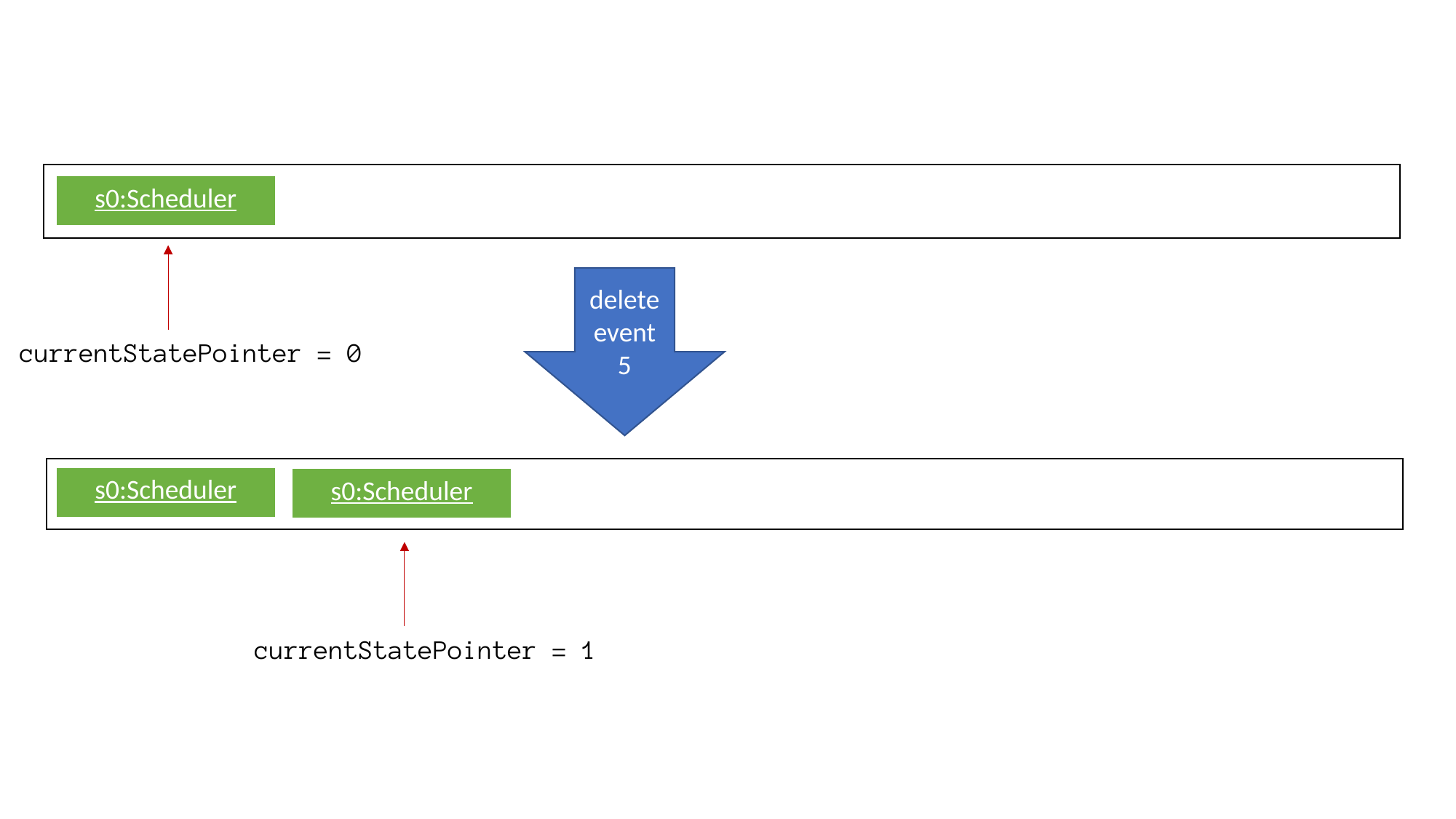

| s0:Scheduler |
| --- |
delete
event 5
currentStatePointer = 0

| s0:Scheduler |
| --- |
| s0:Scheduler |
| --- |
currentStatePointer = 1